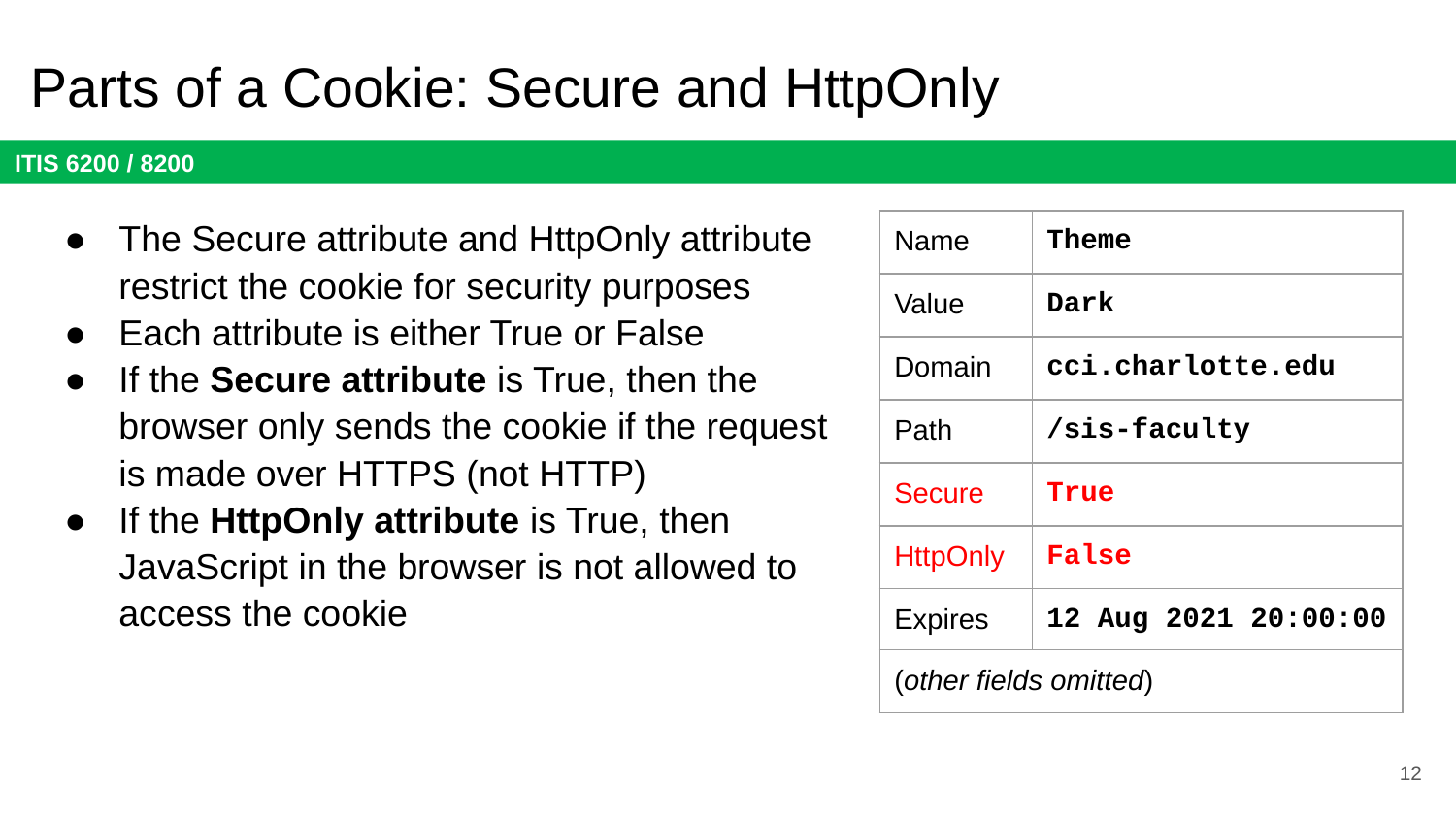

# Parts of a Cookie: Secure and HttpOnly
The Secure attribute and HttpOnly attribute restrict the cookie for security purposes
Each attribute is either True or False
If the Secure attribute is True, then the browser only sends the cookie if the request is made over HTTPS (not HTTP)
If the HttpOnly attribute is True, then JavaScript in the browser is not allowed to access the cookie
| Name | Theme |
| --- | --- |
| Value | Dark |
| Domain | cci.charlotte.edu |
| Path | /sis-faculty |
| Secure | True |
| HttpOnly | False |
| Expires | 12 Aug 2021 20:00:00 |
| (other fields omitted) |  |
12